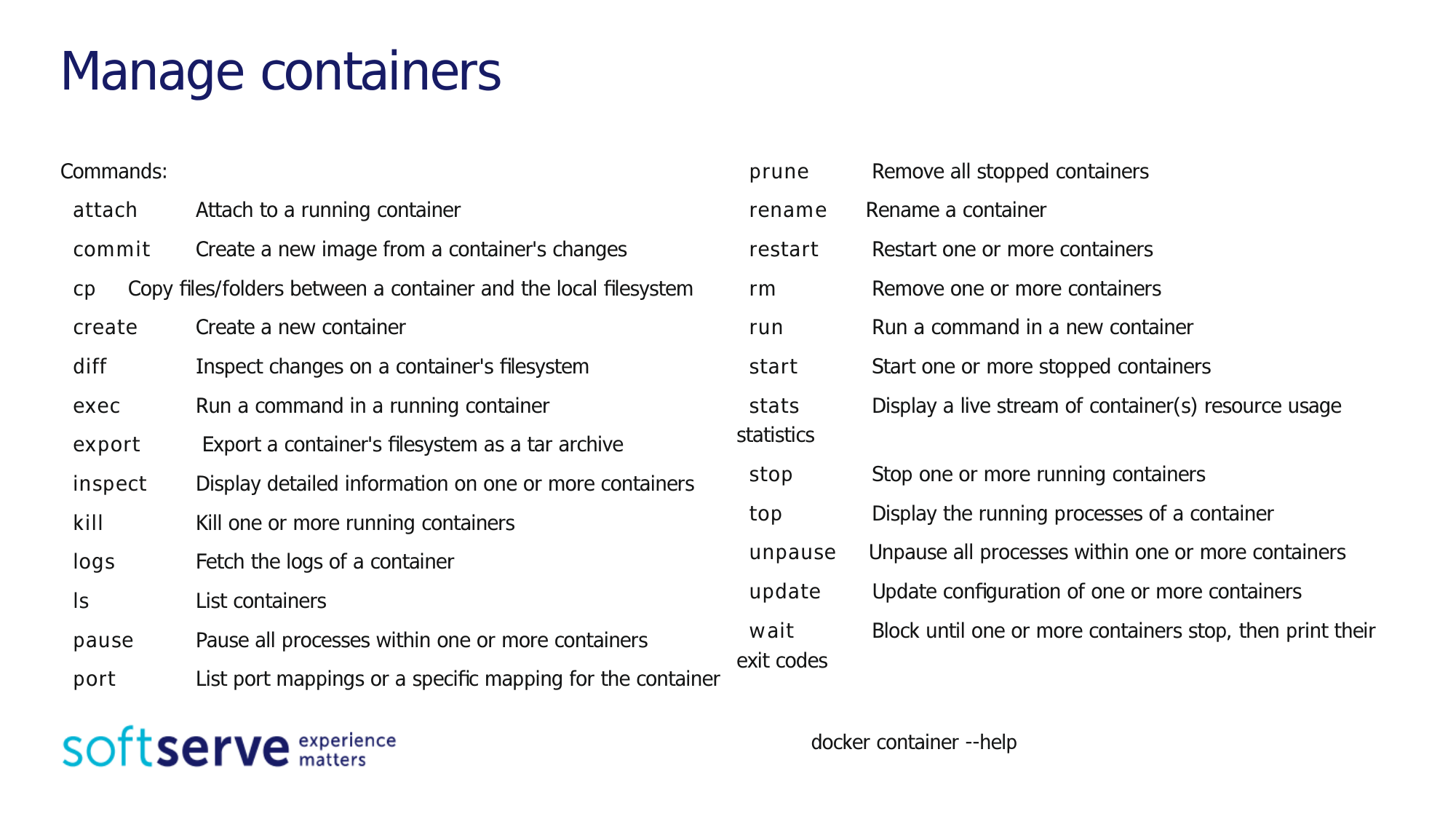

# Manage containers
Commands:
  attach	Attach to a running container
  commit	Create a new image from a container's changes
  cp	Copy files/folders between a container and the local filesystem
  create      	Create a new container
  diff        	Inspect changes on a container's filesystem
  exec        	Run a command in a running container
  export     	 Export a container's filesystem as a tar archive
  inspect     	Display detailed information on one or more containers
  kill        	Kill one or more running containers
  logs        	Fetch the logs of a container
  ls          	List containers
  pause       	Pause all processes within one or more containers
  port        	List port mappings or a specific mapping for the container
  prune       	Remove all stopped containers
  rename      Rename a container
  restart     	Restart one or more containers
  rm          	Remove one or more containers
  run         	Run a command in a new container
  start       	Start one or more stopped containers
  stats       	Display a live stream of container(s) resource usage statistics
  stop        	Stop one or more running containers
  top         	Display the running processes of a container
  unpause     Unpause all processes within one or more containers
  update      	Update configuration of one or more containers
  wait        	Block until one or more containers stop, then print their exit codes
docker container --help